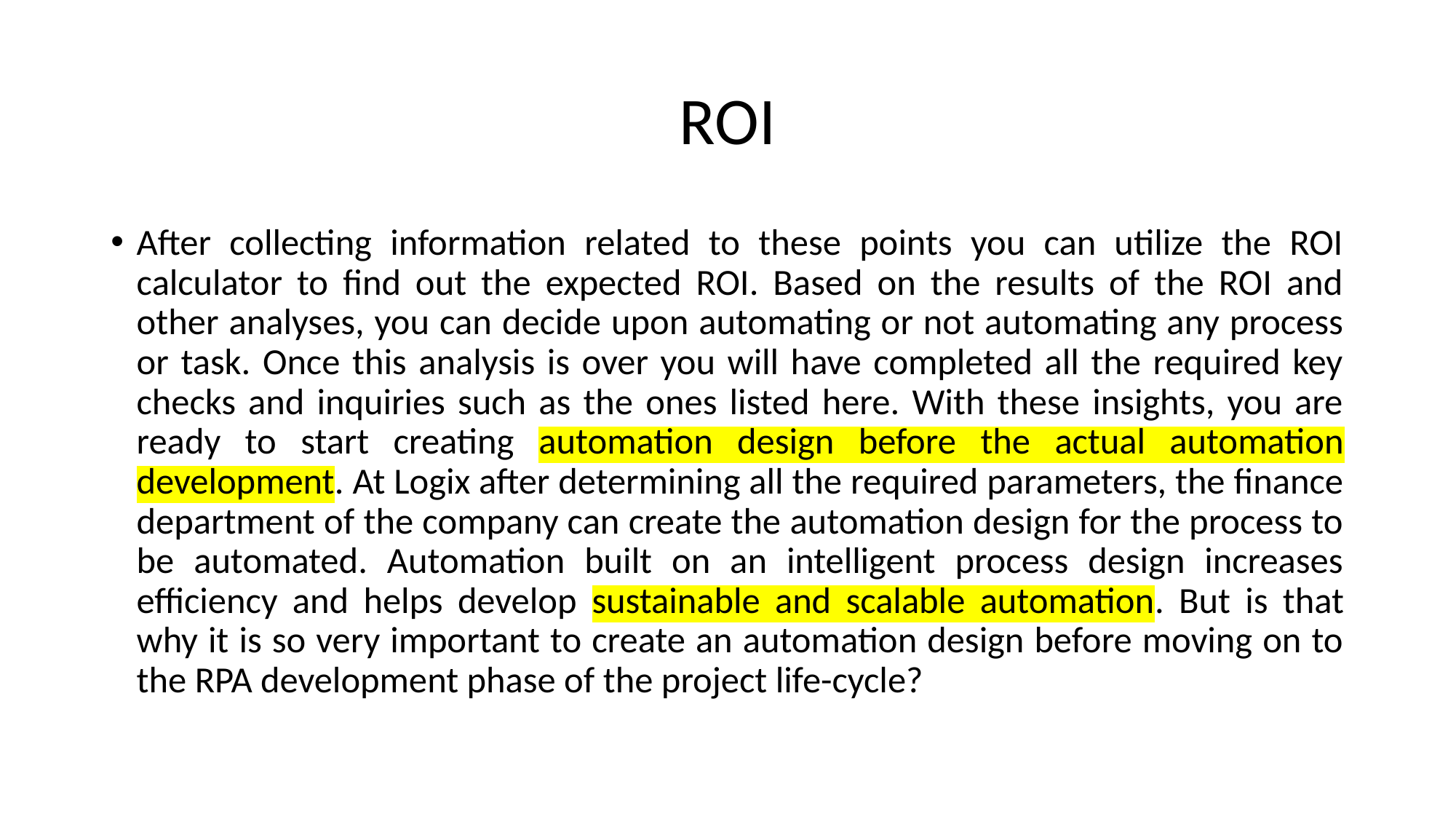

# ROI
After collecting information related to these points you can utilize the ROI calculator to find out the expected ROI. Based on the results of the ROI and other analyses, you can decide upon automating or not automating any process or task. Once this analysis is over you will have completed all the required key checks and inquiries such as the ones listed here. With these insights, you are ready to start creating automation design before the actual automation development. At Logix after determining all the required parameters, the finance department of the company can create the automation design for the process to be automated. Automation built on an intelligent process design increases efficiency and helps develop sustainable and scalable automation. But is that why it is so very important to create an automation design before moving on to the RPA development phase of the project life-cycle?